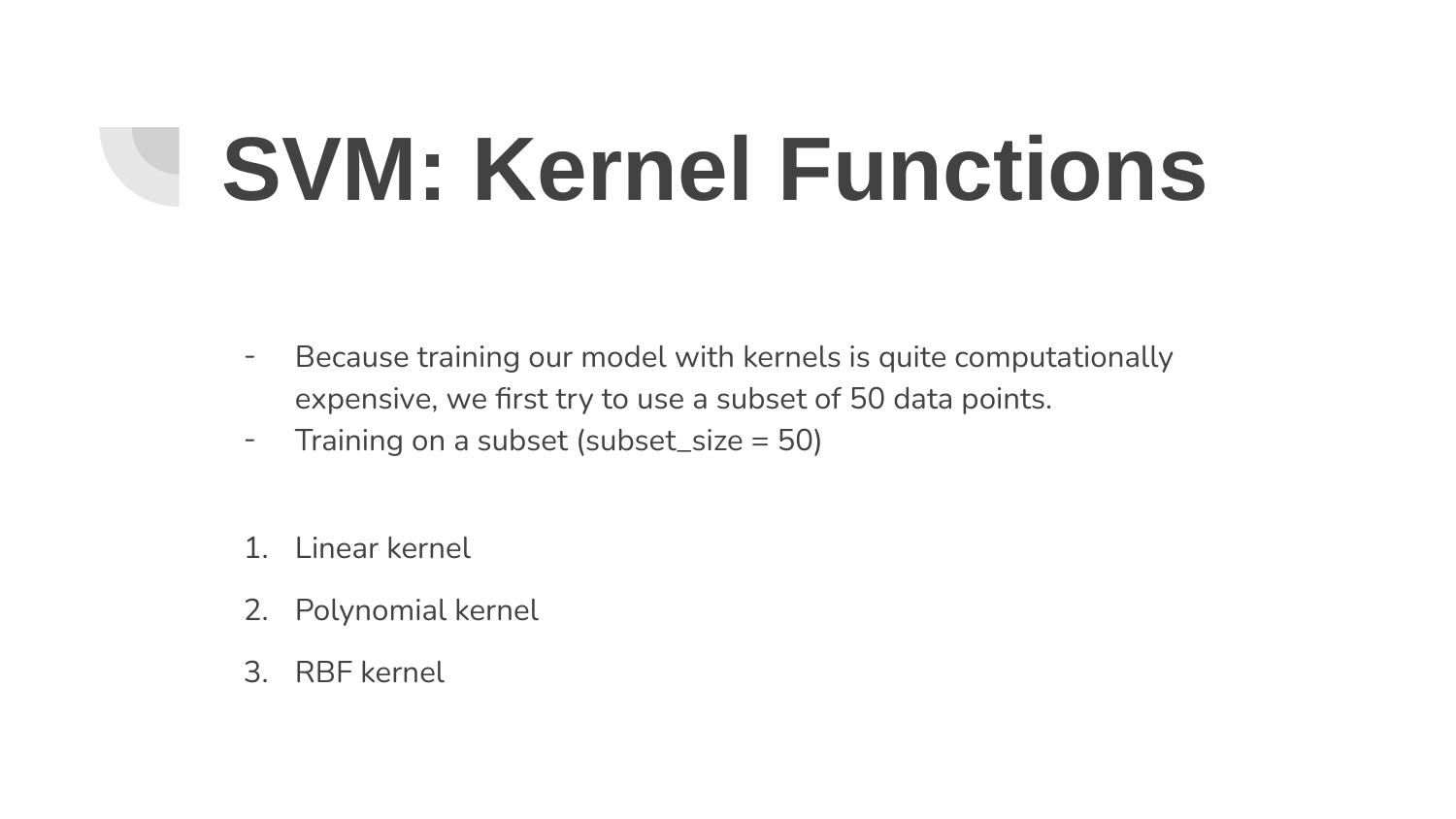

# SVM: Kernel Functions

Because training our model with kernels is quite computationally expensive, we first try to use a subset of 50 data points.
Training on a subset (subset_size = 50)

Linear kernel
Polynomial kernel
RBF kernel